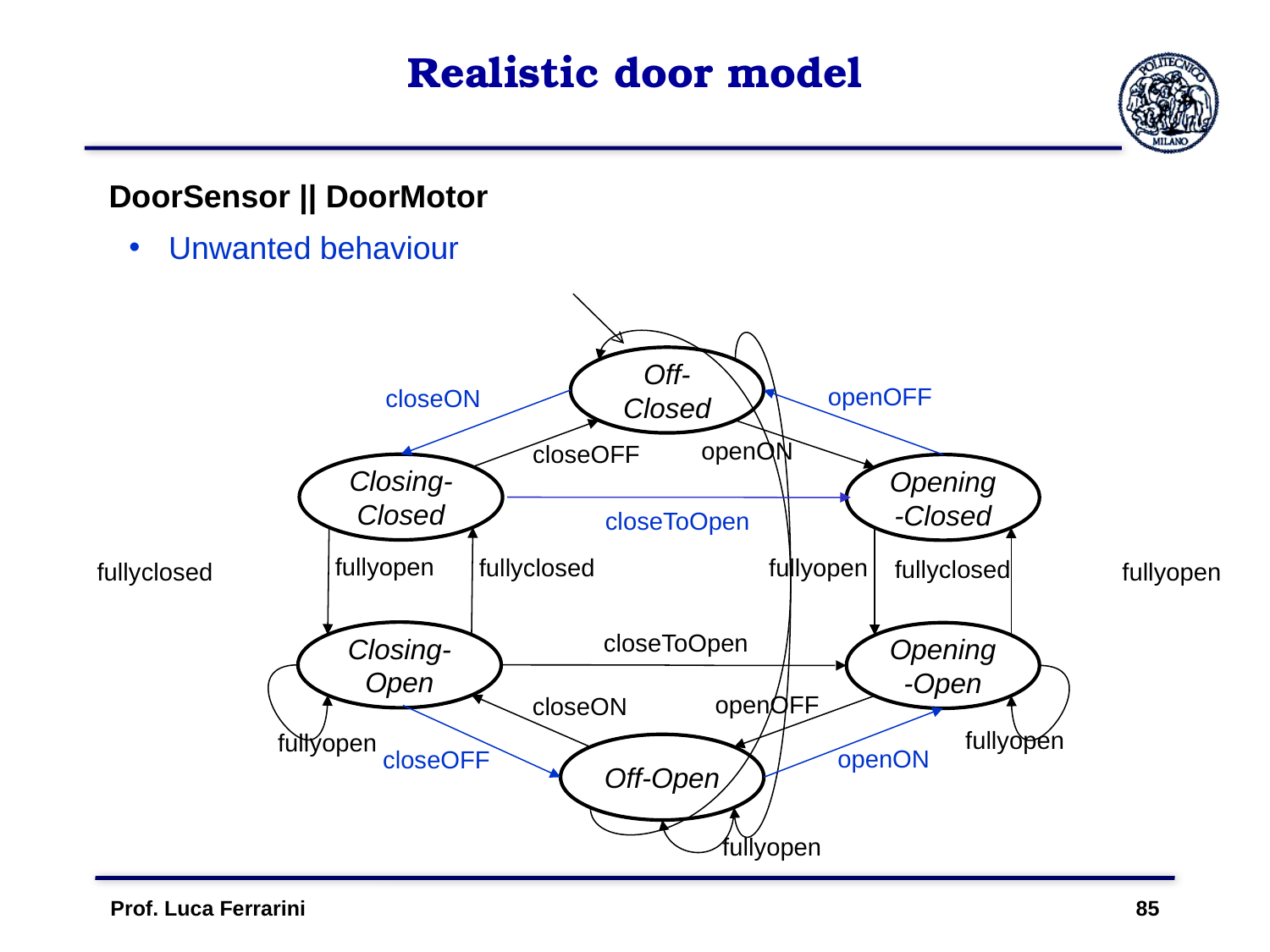

# Realistic door model
DoorSensor || DoorMotor
Unwanted behaviour
Off-Closed
closeON
closeOFF
Closing-Closed
fullyclosed
fullyopen
Closing-Open
closeON
Off-Open
closeOFF
openOFF
openON
Opening-Closed
closeToOpen
fullyopen
fullyclosed
fullyopen
fullyclosed
closeToOpen
Opening-Open
openOFF
fullyopen
fullyopen
openON
fullyopen
Prof. Luca Ferrarini                                                                                                                                            85